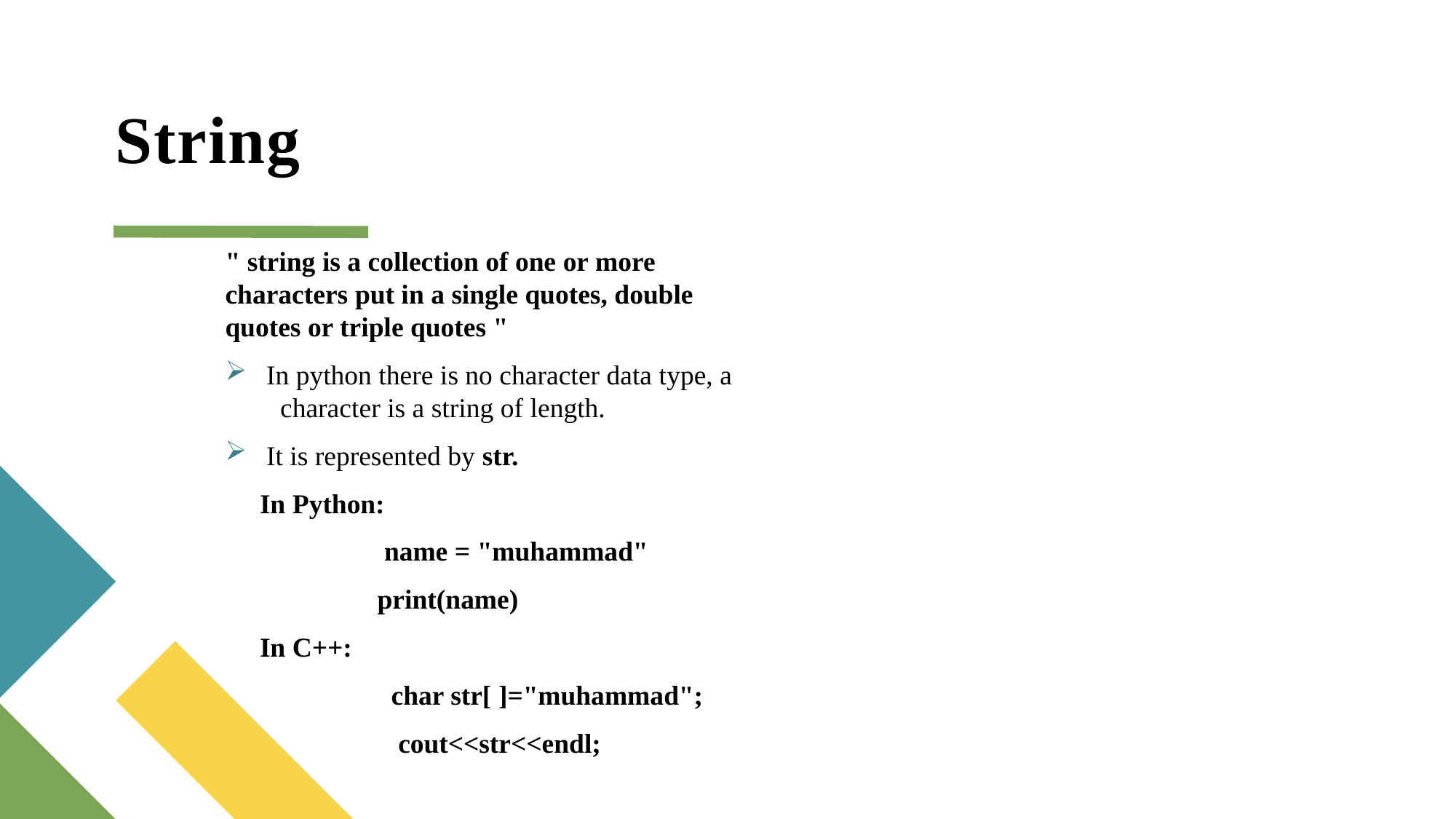

# String
" string is a collection of one or more characters put in a single quotes, double quotes or triple quotes "
 In python there is no character data type, a         character is a string of length.
 It is represented by str.
     In Python:
                       name = "muhammad"
                      print(name)
     In C++:
                        char str[ ]="muhammad";
                         cout<<str<<endl;